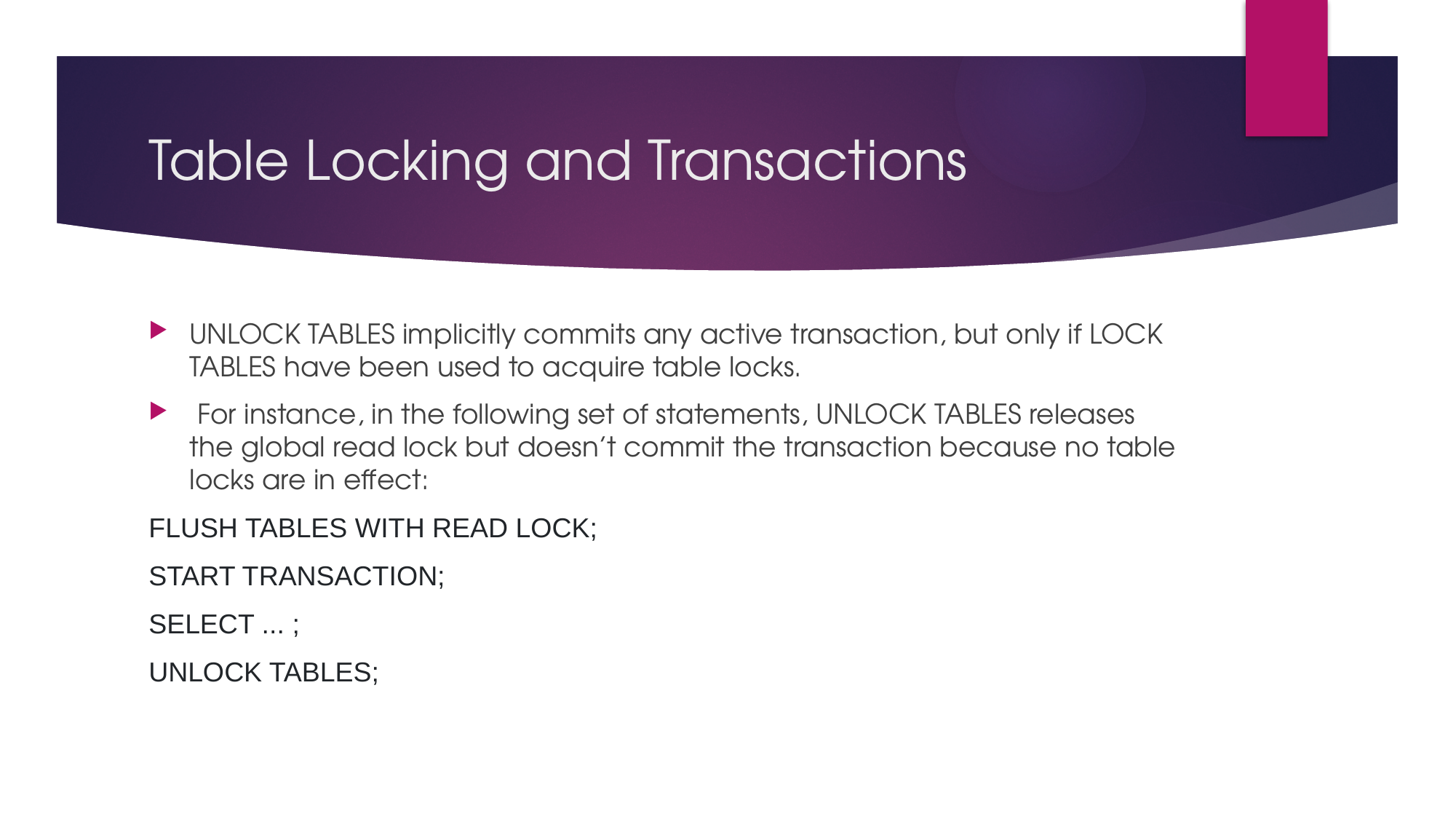

# Table Locking and Transactions
UNLOCK TABLES implicitly commits any active transaction, but only if LOCK TABLES have been used to acquire table locks.
 For instance, in the following set of statements, UNLOCK TABLES releases the global read lock but doesn’t commit the transaction because no table locks are in effect:
FLUSH TABLES WITH READ LOCK;
START TRANSACTION;
SELECT ... ;
UNLOCK TABLES;